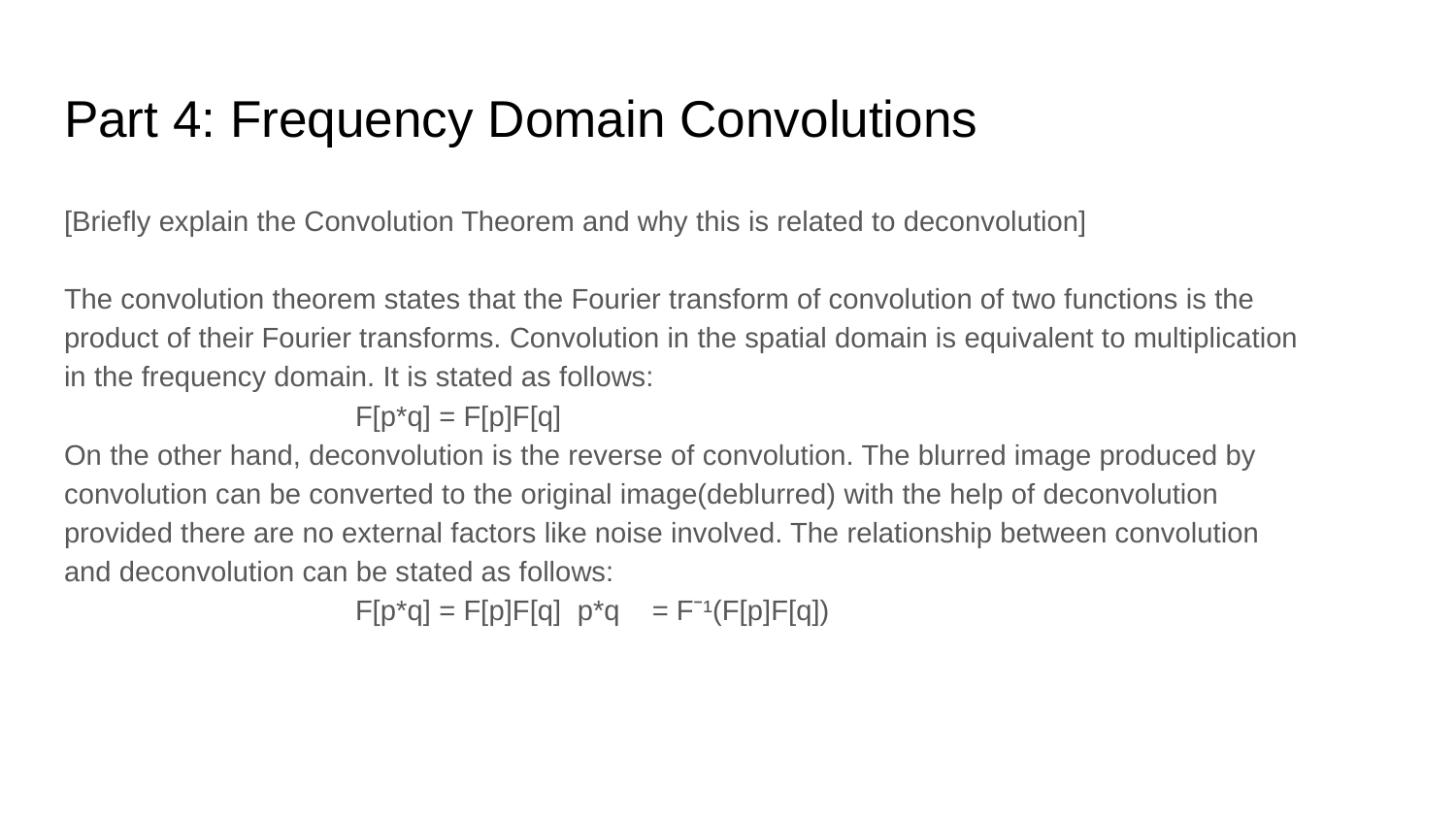

# Part 4: Frequency Domain Convolutions
[Briefly explain the Convolution Theorem and why this is related to deconvolution]

The convolution theorem states that the Fourier transform of convolution of two functions is the product of their Fourier transforms. Convolution in the spatial domain is equivalent to multiplication in the frequency domain. It is stated as follows:
		F[p*q] = F[p]F[q]
On the other hand, deconvolution is the reverse of convolution. The blurred image produced by convolution can be converted to the original image(deblurred) with the help of deconvolution provided there are no external factors like noise involved. The relationship between convolution and deconvolution can be stated as follows:
		F[p*q] = F[p]F[q]  p*q    = Fˉ¹(F[p]F[q]⁬)